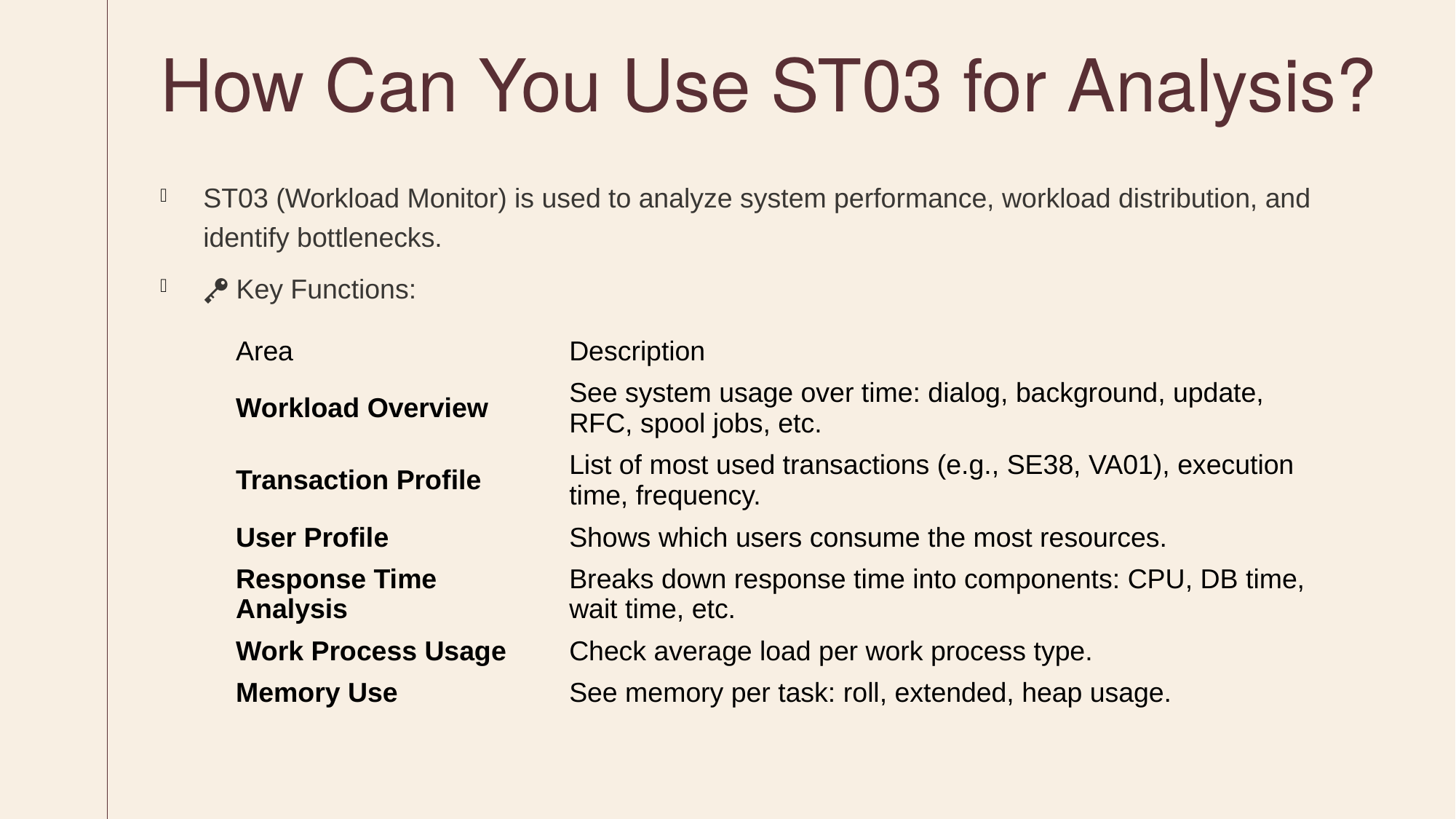

# How Can You Use ST03 for Analysis?
ST03 (Workload Monitor) is used to analyze system performance, workload distribution, and identify bottlenecks.
🔑 Key Functions:
| Area | Description |
| --- | --- |
| Workload Overview | See system usage over time: dialog, background, update, RFC, spool jobs, etc. |
| Transaction Profile | List of most used transactions (e.g., SE38, VA01), execution time, frequency. |
| User Profile | Shows which users consume the most resources. |
| Response Time Analysis | Breaks down response time into components: CPU, DB time, wait time, etc. |
| Work Process Usage | Check average load per work process type. |
| Memory Use | See memory per task: roll, extended, heap usage. |